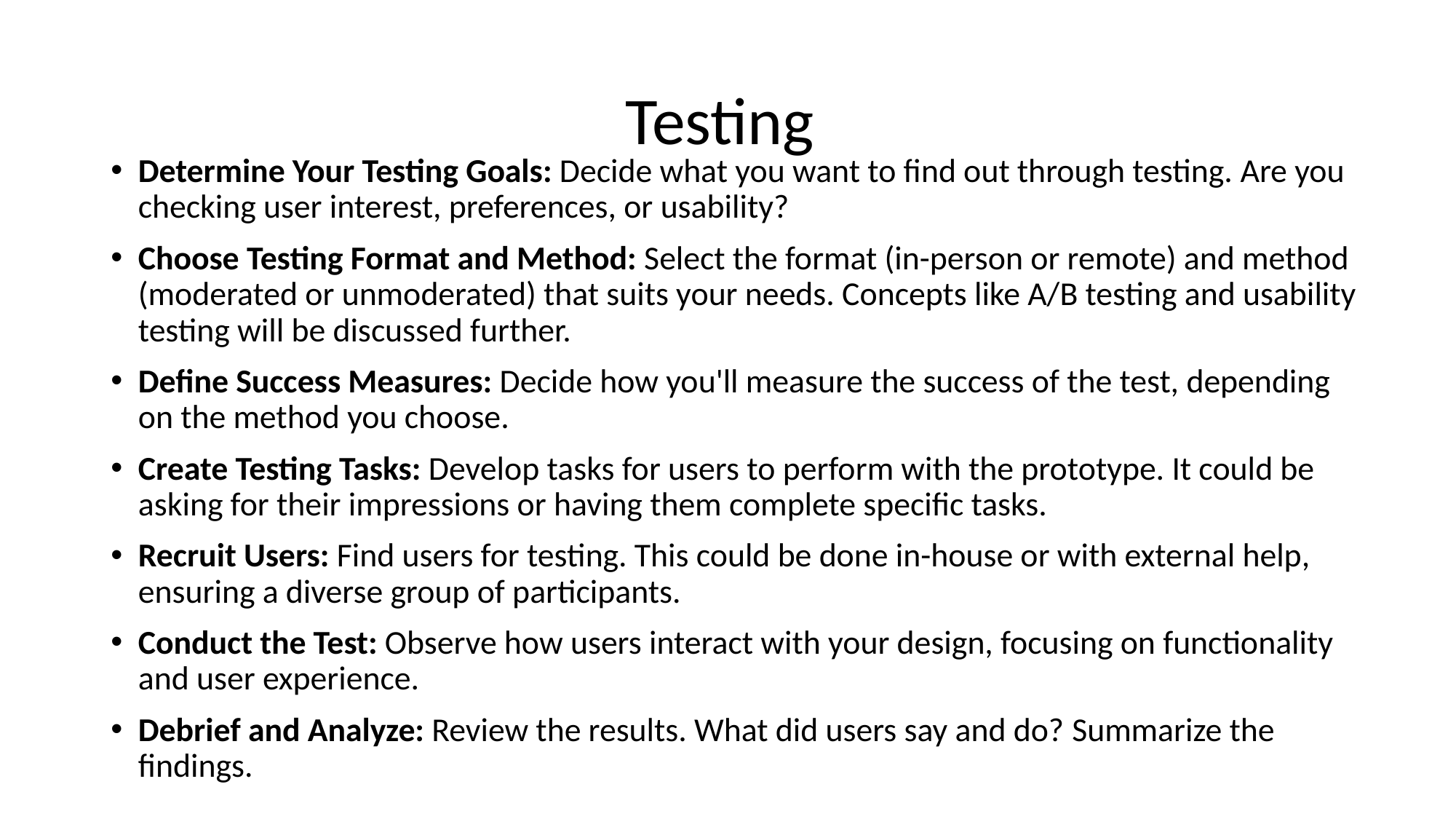

# Testing
Determine Your Testing Goals: Decide what you want to find out through testing. Are you checking user interest, preferences, or usability?
Choose Testing Format and Method: Select the format (in-person or remote) and method (moderated or unmoderated) that suits your needs. Concepts like A/B testing and usability testing will be discussed further.
Define Success Measures: Decide how you'll measure the success of the test, depending on the method you choose.
Create Testing Tasks: Develop tasks for users to perform with the prototype. It could be asking for their impressions or having them complete specific tasks.
Recruit Users: Find users for testing. This could be done in-house or with external help, ensuring a diverse group of participants.
Conduct the Test: Observe how users interact with your design, focusing on functionality and user experience.
Debrief and Analyze: Review the results. What did users say and do? Summarize the findings.